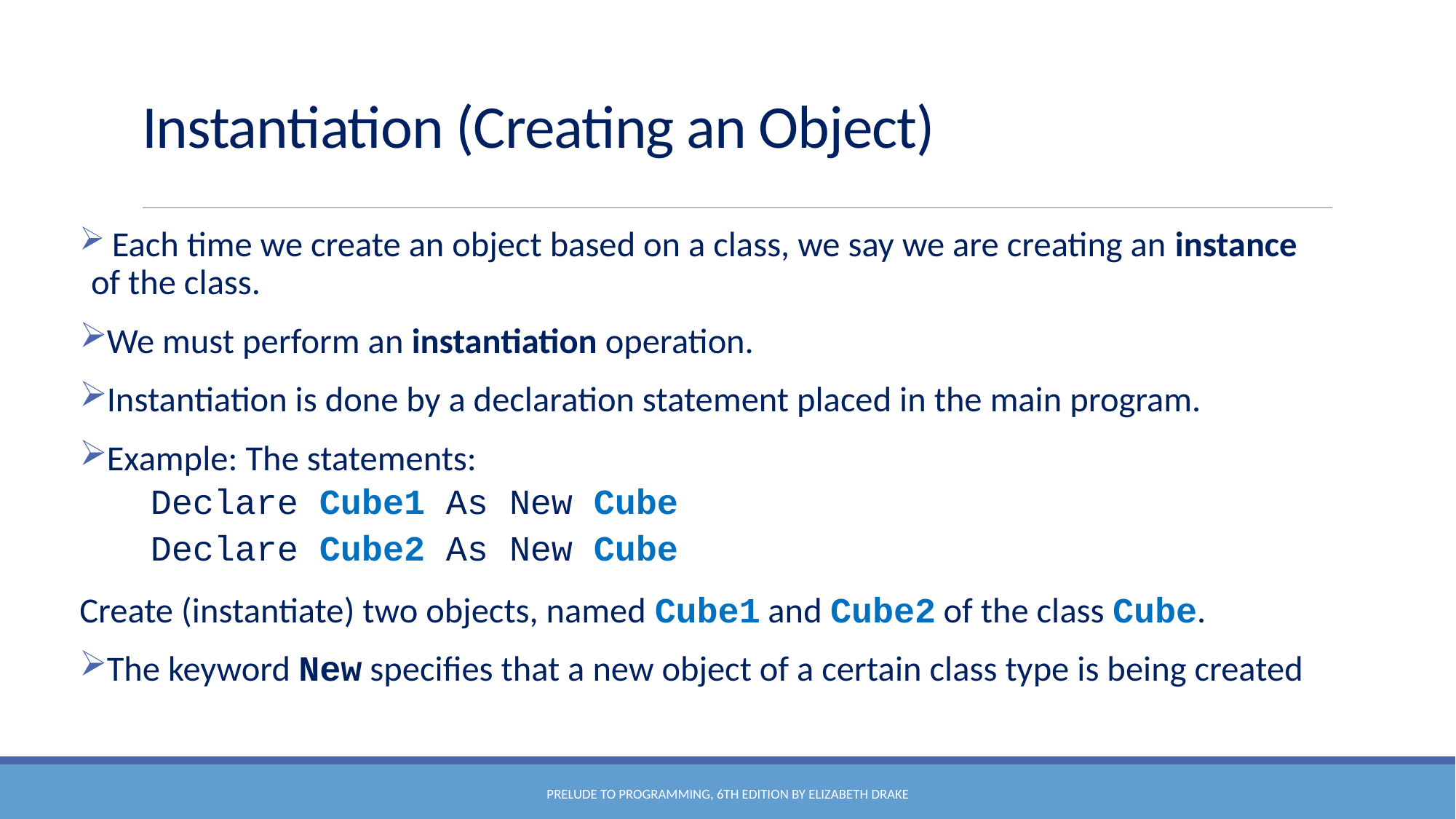

# Instantiation (Creating an Object)
 Each time we create an object based on a class, we say we are creating an instance of the class.
We must perform an instantiation operation.
Instantiation is done by a declaration statement placed in the main program.
Example: The statements:
Declare Cube1 As New Cube
Declare Cube2 As New Cube
Create (instantiate) two objects, named Cube1 and Cube2 of the class Cube.
The keyword New specifies that a new object of a certain class type is being created

Prelude to Programming, 6th edition by Elizabeth Drake